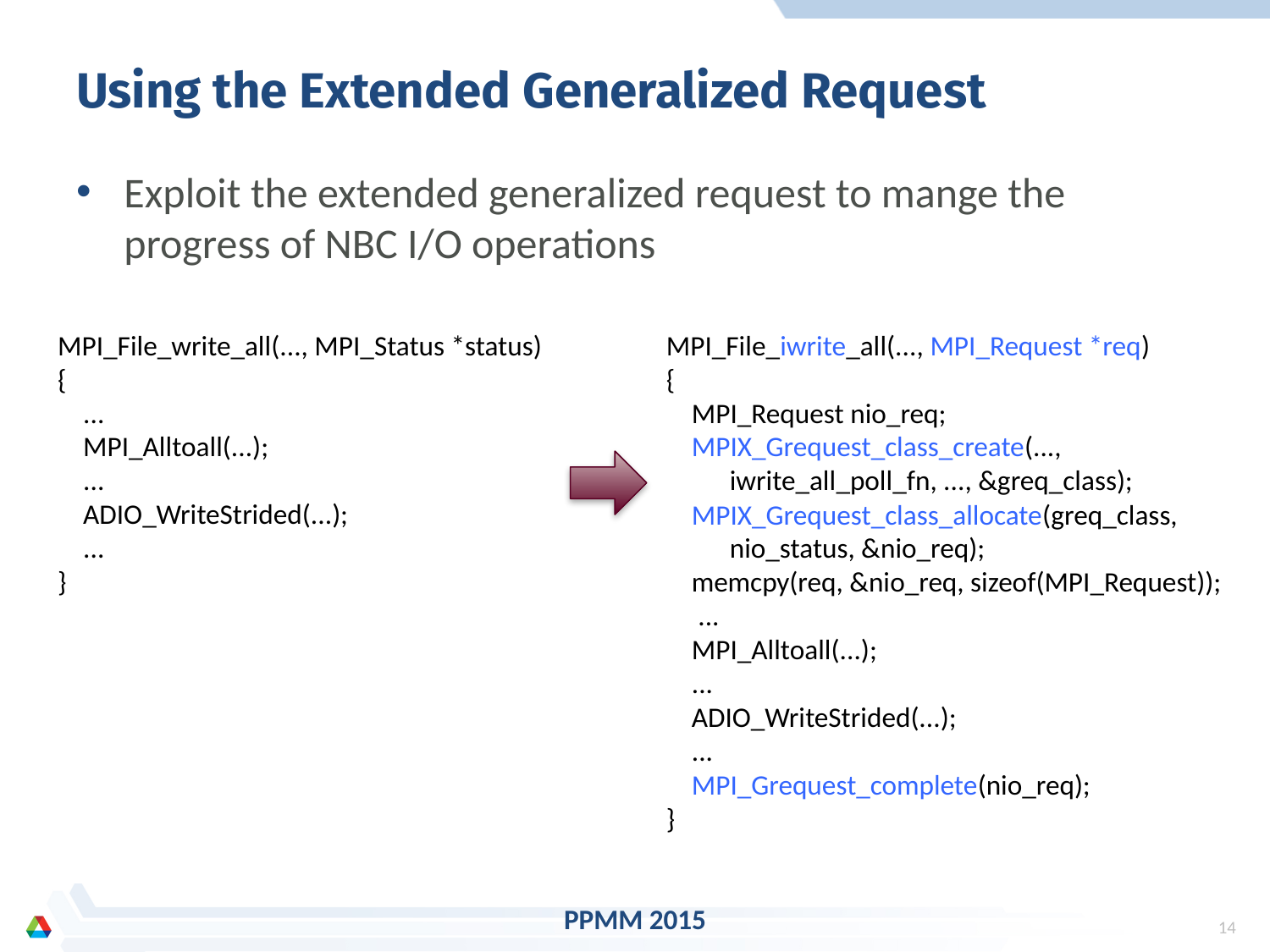

# Using the Extended Generalized Request
Exploit the extended generalized request to mange the progress of NBC I/O operations
MPI_File_write_all(..., MPI_Status *status)
{
    ...
    MPI_Alltoall(...);
    ...
    ADIO_WriteStrided(...);
    ...
}
MPI_File_iwrite_all(..., MPI_Request *req)
{
    MPI_Request nio_req;
    MPIX_Grequest_class_create(...,
          iwrite_all_poll_fn, ..., &greq_class);
    MPIX_Grequest_class_allocate(greq_class,
          nio_status, &nio_req);
    memcpy(req, &nio_req, sizeof(MPI_Request));
     ...
    MPI_Alltoall(...);
    ...
    ADIO_WriteStrided(...);
    ...
    MPI_Grequest_complete(nio_req);
}

PPMM 2015
14